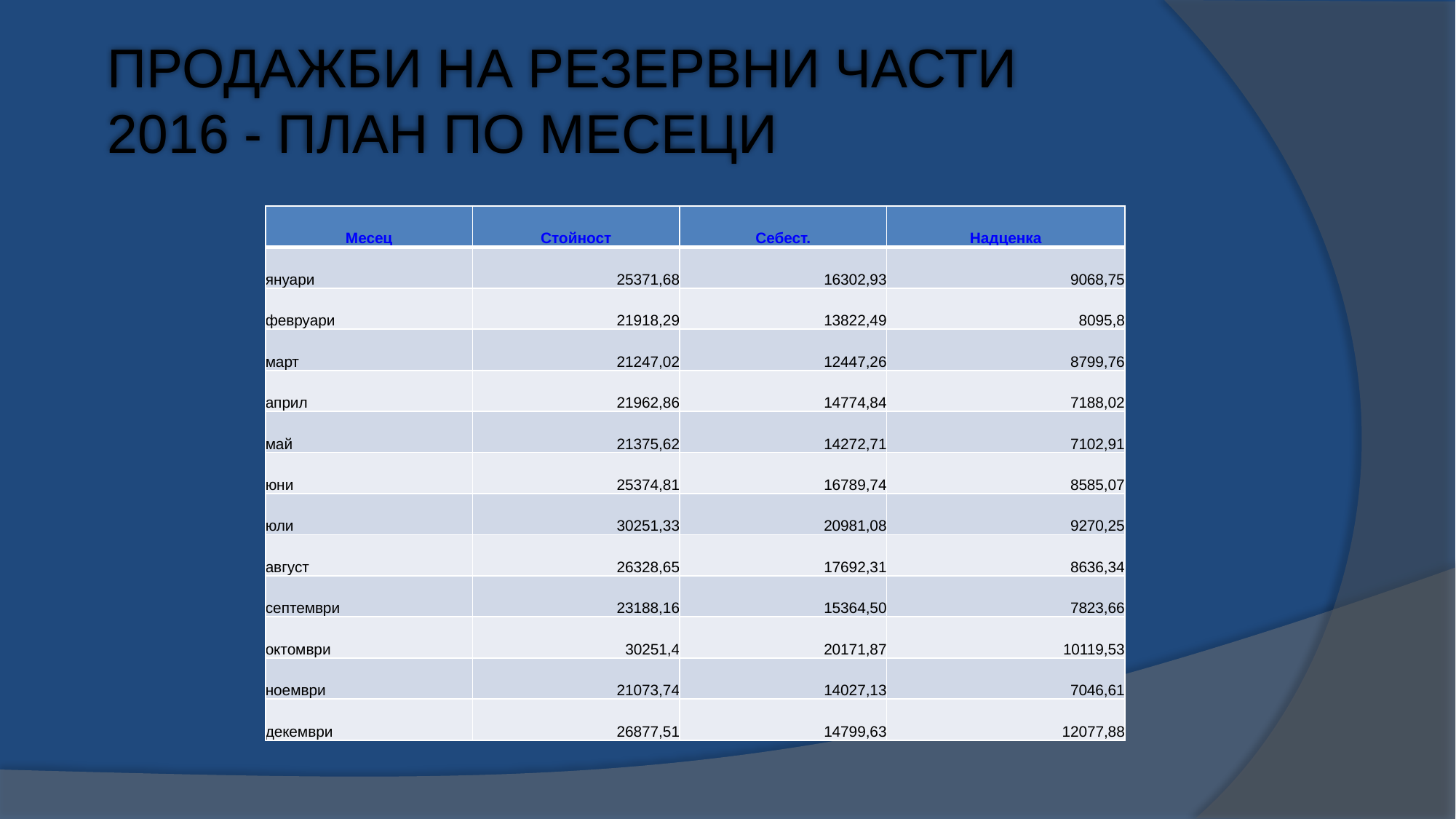

# ПРОДАЖБИ НА РЕЗЕРВНИ ЧАСТИ 2016 - ПЛАН ПО МЕСЕЦИ
| Месец | Стойност | Себест. | Надценка |
| --- | --- | --- | --- |
| януари | 25371,68 | 16302,93 | 9068,75 |
| февруари | 21918,29 | 13822,49 | 8095,8 |
| март | 21247,02 | 12447,26 | 8799,76 |
| април | 21962,86 | 14774,84 | 7188,02 |
| май | 21375,62 | 14272,71 | 7102,91 |
| юни | 25374,81 | 16789,74 | 8585,07 |
| юли | 30251,33 | 20981,08 | 9270,25 |
| август | 26328,65 | 17692,31 | 8636,34 |
| септември | 23188,16 | 15364,50 | 7823,66 |
| октомври | 30251,4 | 20171,87 | 10119,53 |
| ноември | 21073,74 | 14027,13 | 7046,61 |
| декември | 26877,51 | 14799,63 | 12077,88 |